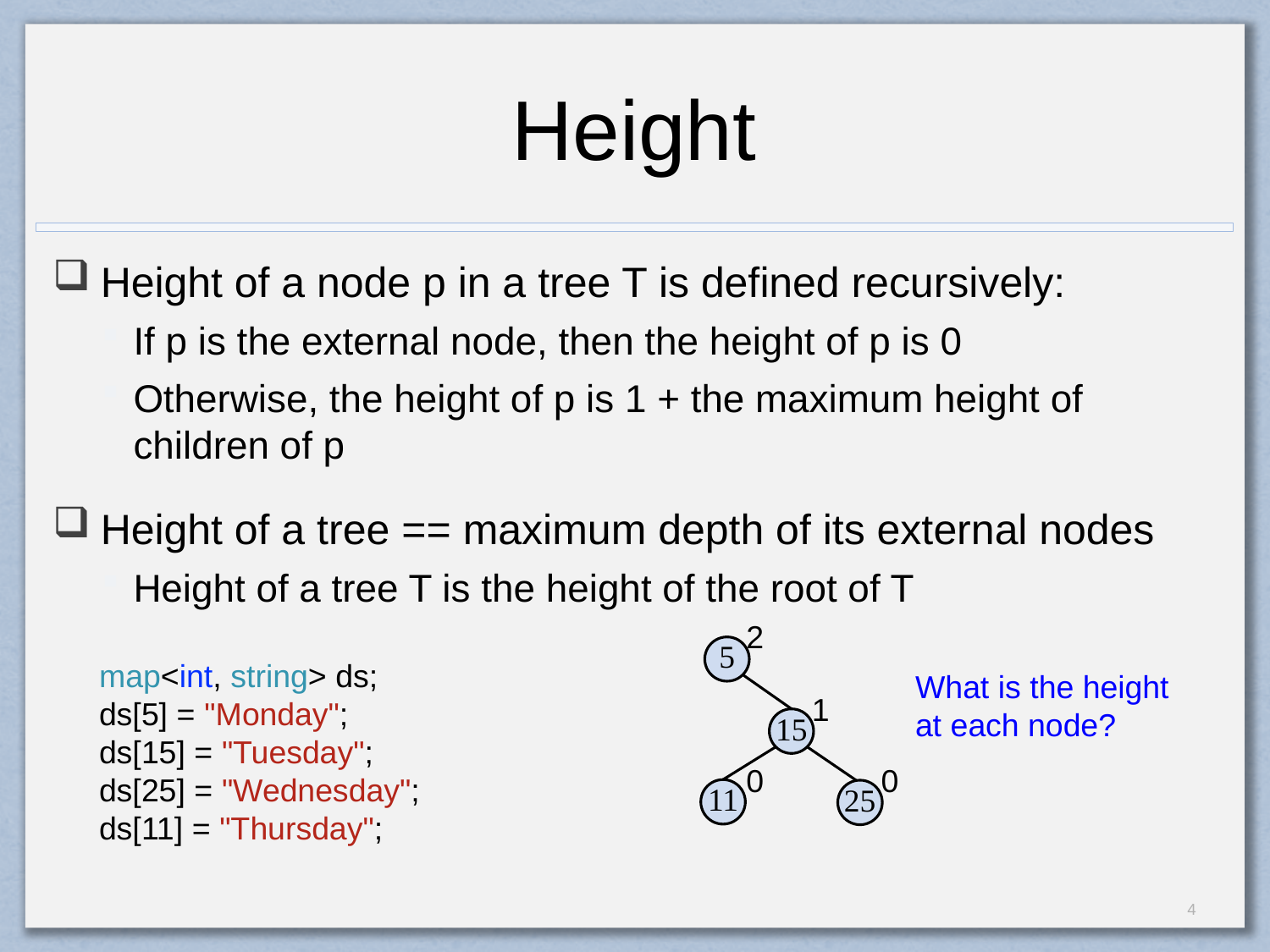

# Height
Height of a node p in a tree T is defined recursively:
If p is the external node, then the height of p is 0
Otherwise, the height of p is 1 + the maximum height of children of p
Height of a tree == maximum depth of its external nodes
Height of a tree T is the height of the root of T
2
1
0
0
5
15
11
25
map<int, string> ds;
ds[5] = "Monday";
ds[15] = "Tuesday";
ds[25] = "Wednesday";
ds[11] = "Thursday";
What is the height at each node?
4